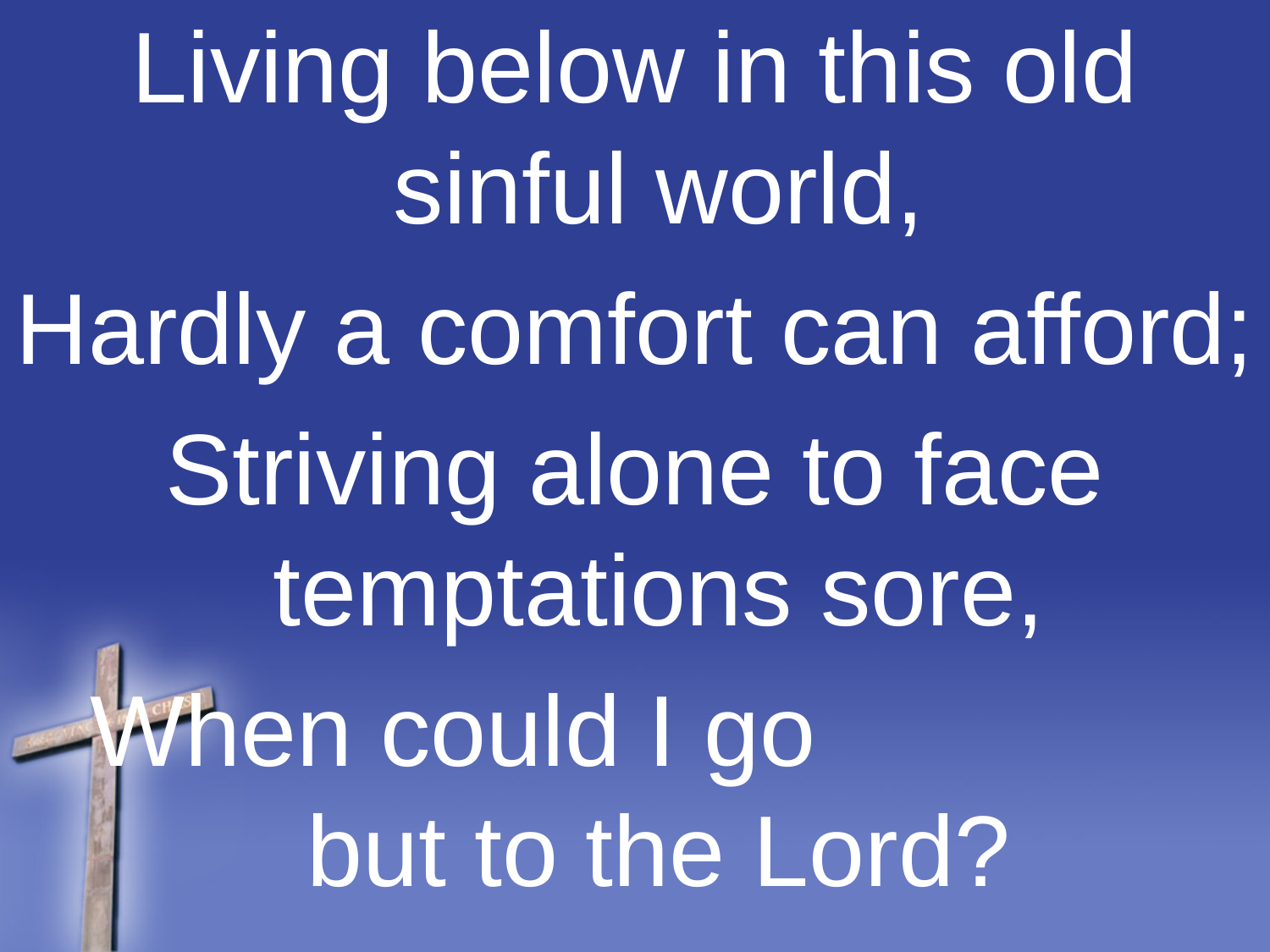

Living below in this old sinful world,
Hardly a comfort can afford;
Striving alone to face temptations sore,
When could I go              but to the Lord?